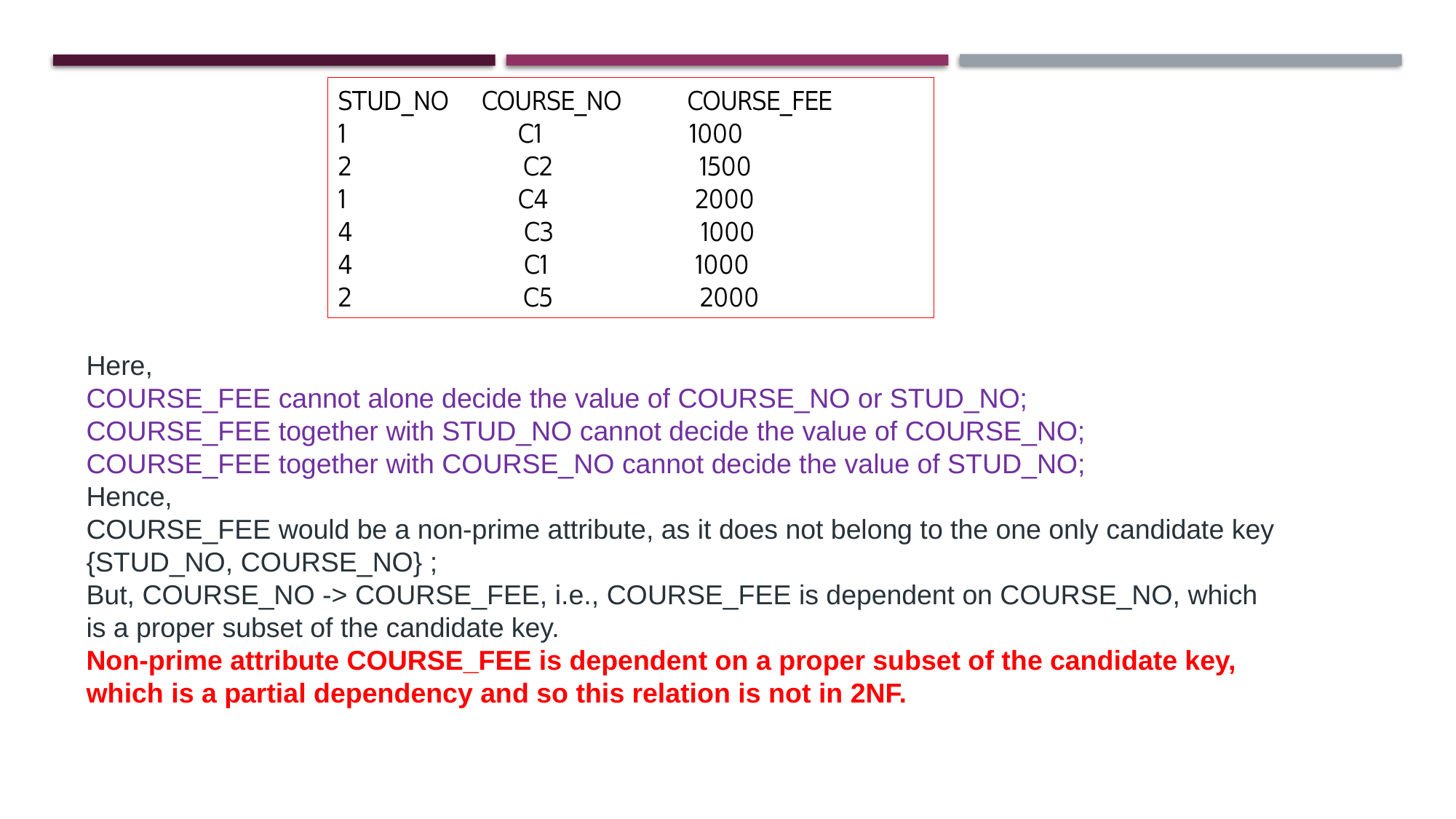

STUD_NO    COURSE_NO        COURSE_FEE
1                     C1                  1000
2                     C2                  1500
1                     C4                  2000
4                     C3                  1000
4                     C1                  1000
2                     C5                  2000
Here,
COURSE_FEE cannot alone decide the value of COURSE_NO or STUD_NO;
COURSE_FEE together with STUD_NO cannot decide the value of COURSE_NO;
COURSE_FEE together with COURSE_NO cannot decide the value of STUD_NO;
Hence,
COURSE_FEE would be a non-prime attribute, as it does not belong to the one only candidate key {STUD_NO, COURSE_NO} ;
But, COURSE_NO -> COURSE_FEE, i.e., COURSE_FEE is dependent on COURSE_NO, which is a proper subset of the candidate key.
Non-prime attribute COURSE_FEE is dependent on a proper subset of the candidate key, which is a partial dependency and so this relation is not in 2NF.